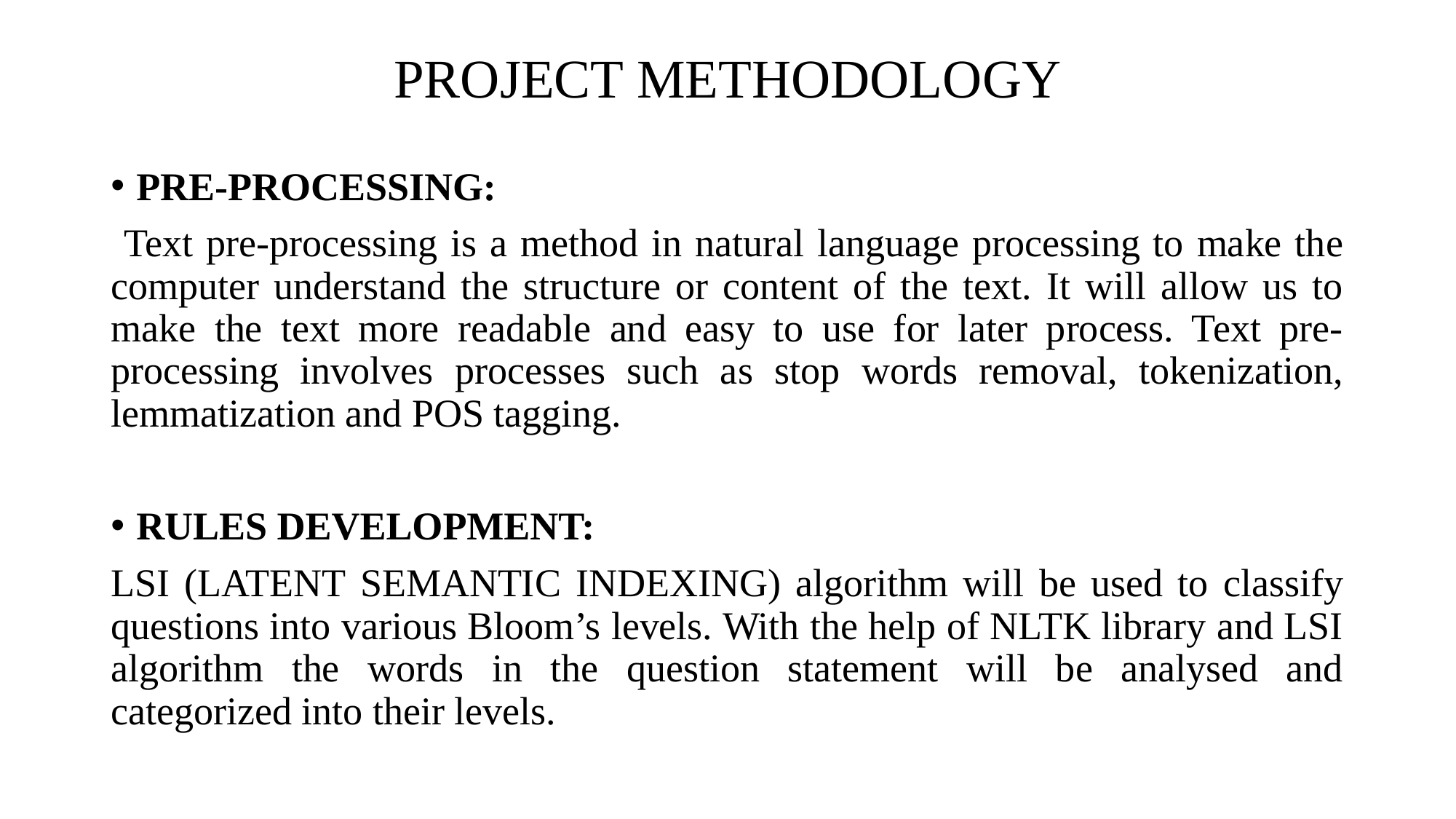

# PROJECT METHODOLOGY
PRE-PROCESSING:
 Text pre-processing is a method in natural language processing to make the computer understand the structure or content of the text. It will allow us to make the text more readable and easy to use for later process. Text pre-processing involves processes such as stop words removal, tokenization, lemmatization and POS tagging.

RULES DEVELOPMENT:
LSI (LATENT SEMANTIC INDEXING) algorithm will be used to classify questions into various Bloom’s levels. With the help of NLTK library and LSI algorithm the words in the question statement will be analysed and categorized into their levels.